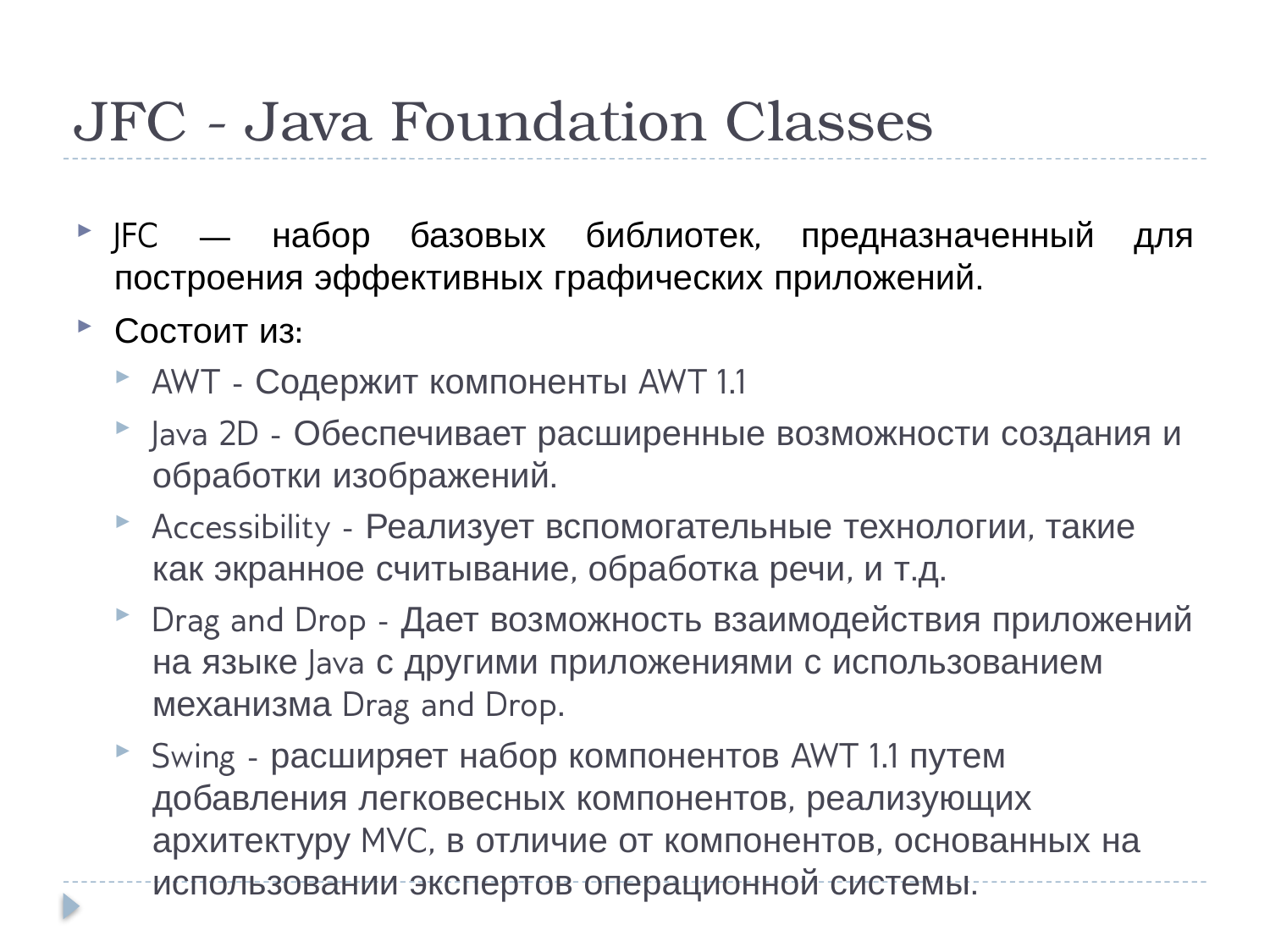

# JFC - Java Foundation Classes
JFC — набор базовых библиотек, предназначенный для построения эффективных графических приложений.
Состоит из:
AWT - Содержит компоненты AWT 1.1
Java 2D - Обеспечивает расширенные возможности создания и обработки изображений.
Accessibility - Реализует вспомогательные технологии, такие как экранное считывание, обработка речи, и т.д.
Drag and Drop - Дает возможность взаимодействия приложений на языке Java с другими приложениями с использованием механизма Drag and Drop.
Swing - расширяет набор компонентов AWT 1.1 путем добавления легковесных компонентов, реализующих архитектуру MVC, в отличие от компонентов, основанных на использовании экспертов операционной системы.